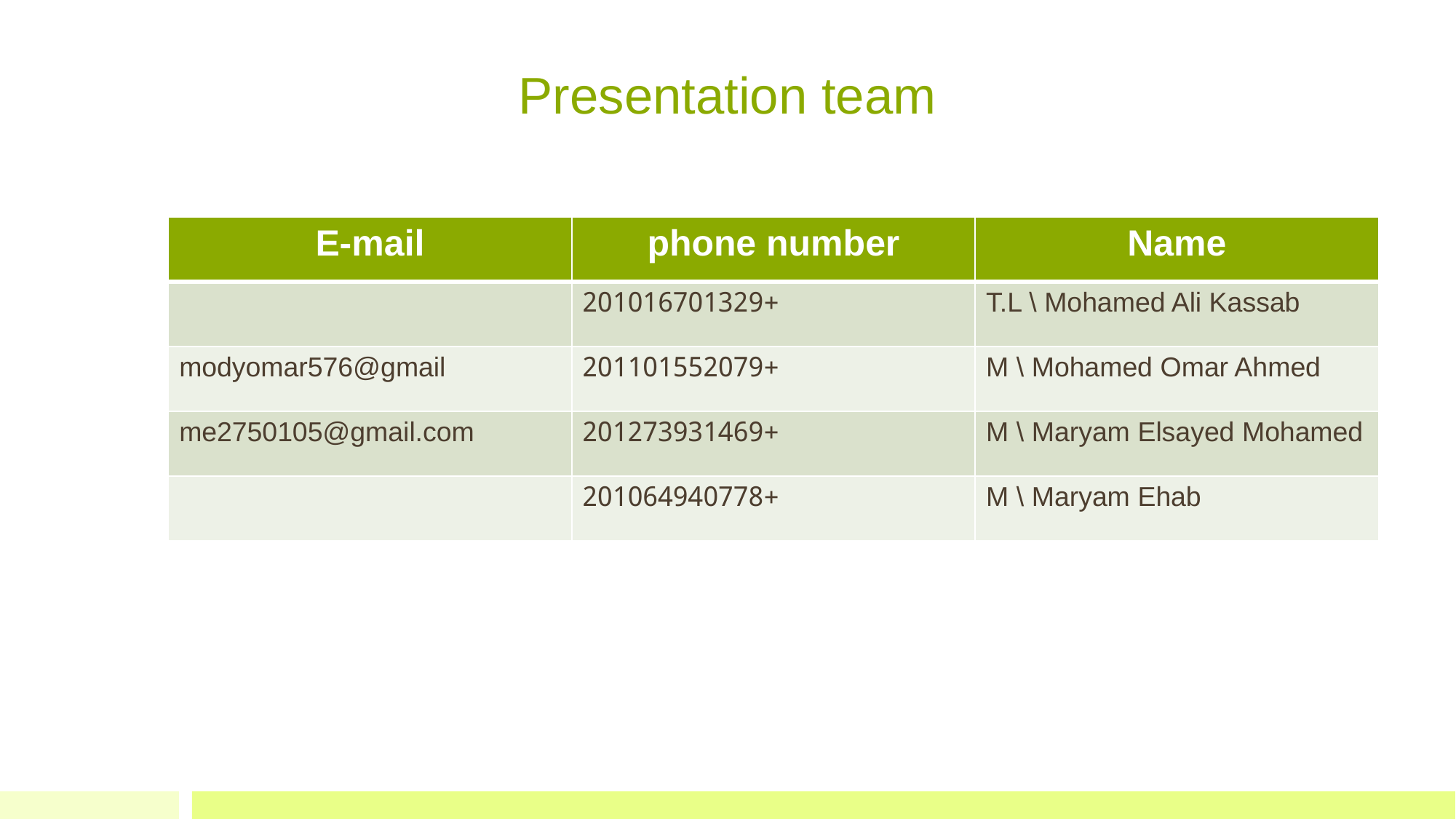

# Presentation team
| E-mail | phone number | Name |
| --- | --- | --- |
|  | +201016701329 | T.L \ Mohamed Ali Kassab |
| modyomar576@gmail | +201101552079 | M \ Mohamed Omar Ahmed |
| me2750105@gmail.com | +201273931469 | M \ Maryam Elsayed Mohamed |
|  | +201064940778 | M \ Maryam Ehab |